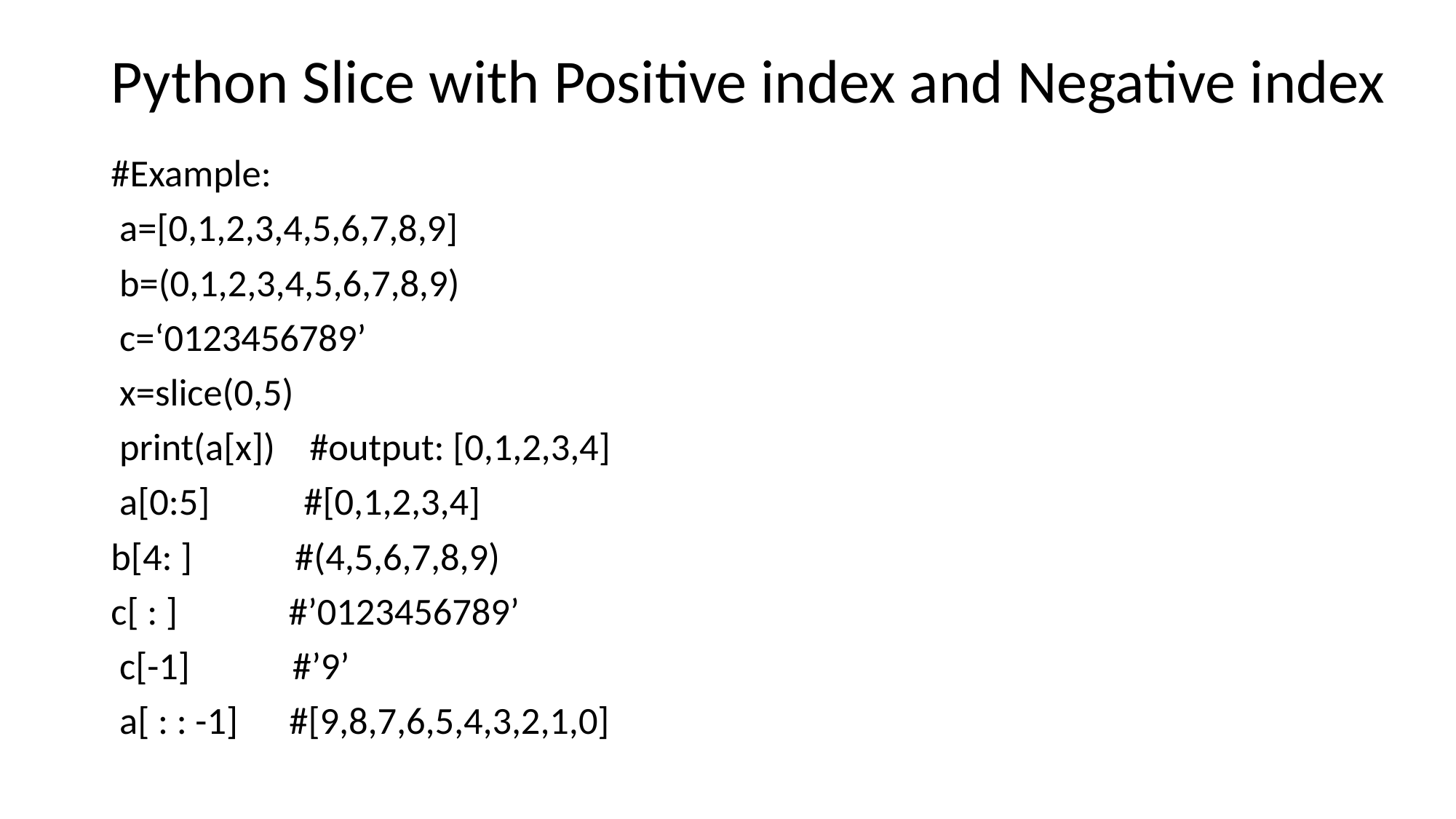

# Python Slice with Positive index and Negative index
#Example:
 a=[0,1,2,3,4,5,6,7,8,9]
 b=(0,1,2,3,4,5,6,7,8,9)
 c=‘0123456789’
 x=slice(0,5)
 print(a[x])    #output: [0,1,2,3,4]
 a[0:5]           #[0,1,2,3,4]
b[4: ]            #(4,5,6,7,8,9)
c[ : ]             #’0123456789’
 c[-1]            #’9’
 a[ : : -1]      #[9,8,7,6,5,4,3,2,1,0]